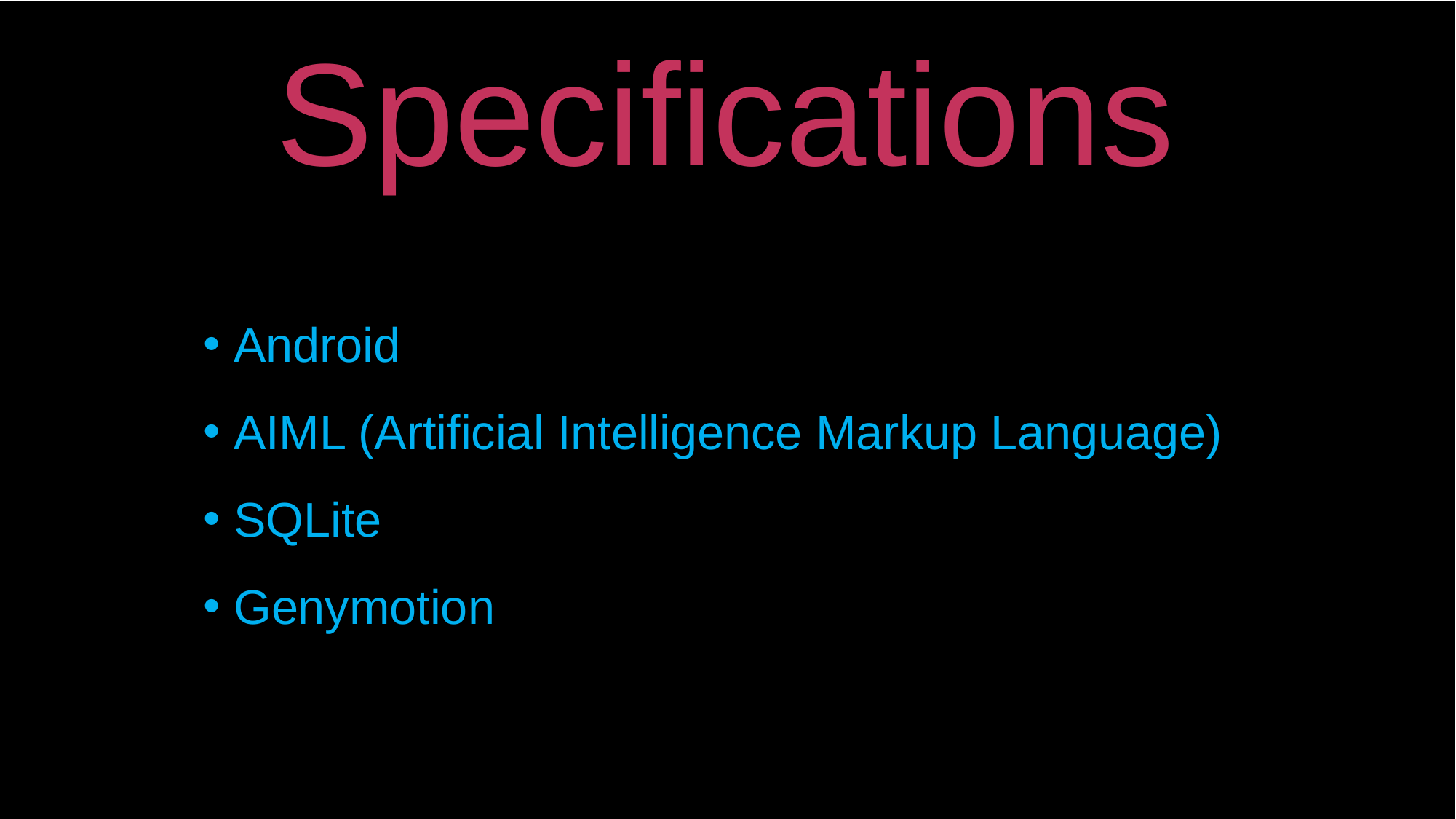

Specifications
 Android
 AIML (Artificial Intelligence Markup Language)
 SQLite
 Genymotion